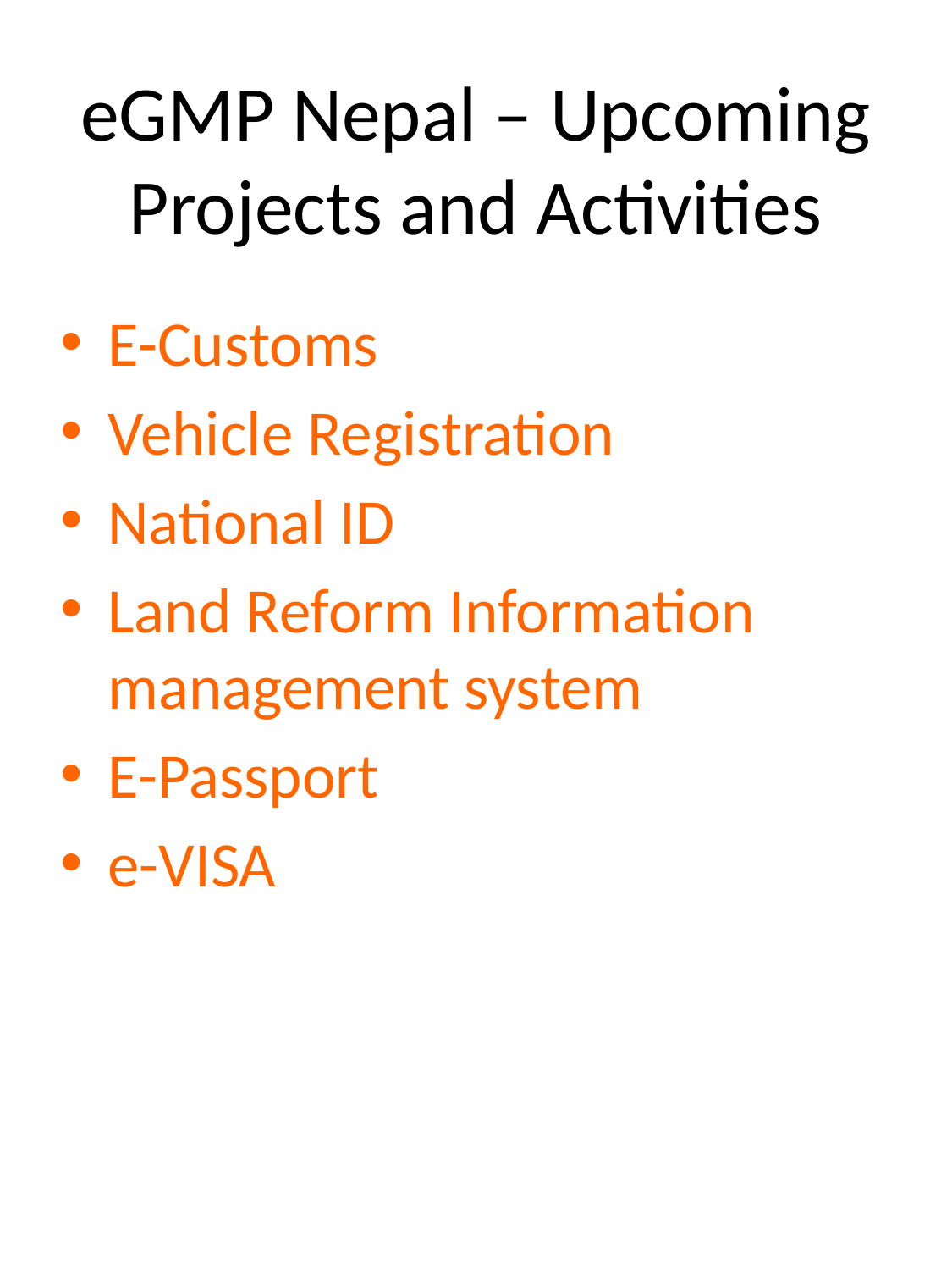

# eGMP Nepal – Upcoming Projects and Activities
E-Customs
Vehicle Registration
National ID
Land Reform Information management system
E-Passport
e-VISA